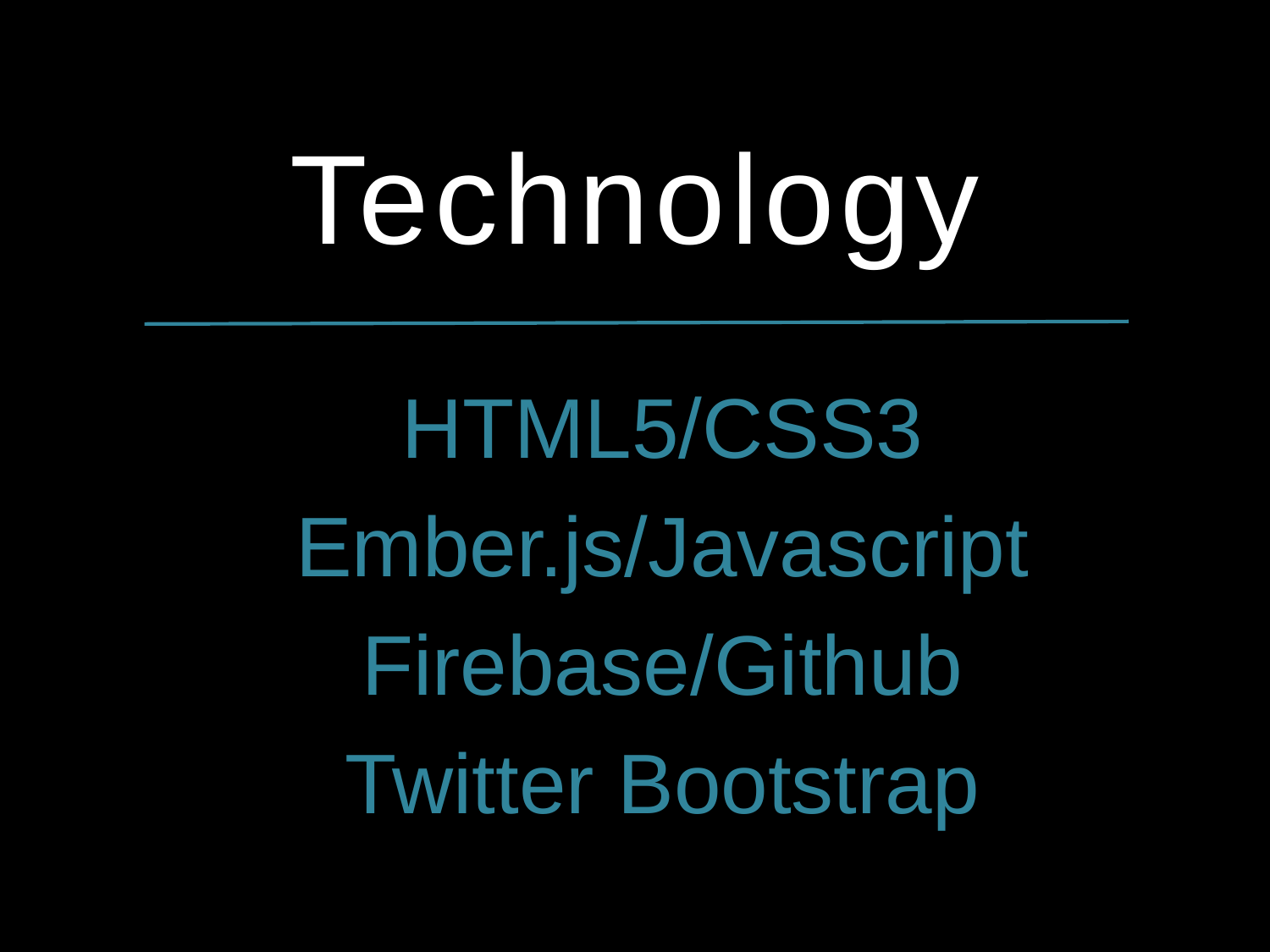

# Technology
HTML5/CSS3
Ember.js/Javascript
Firebase/Github
Twitter Bootstrap